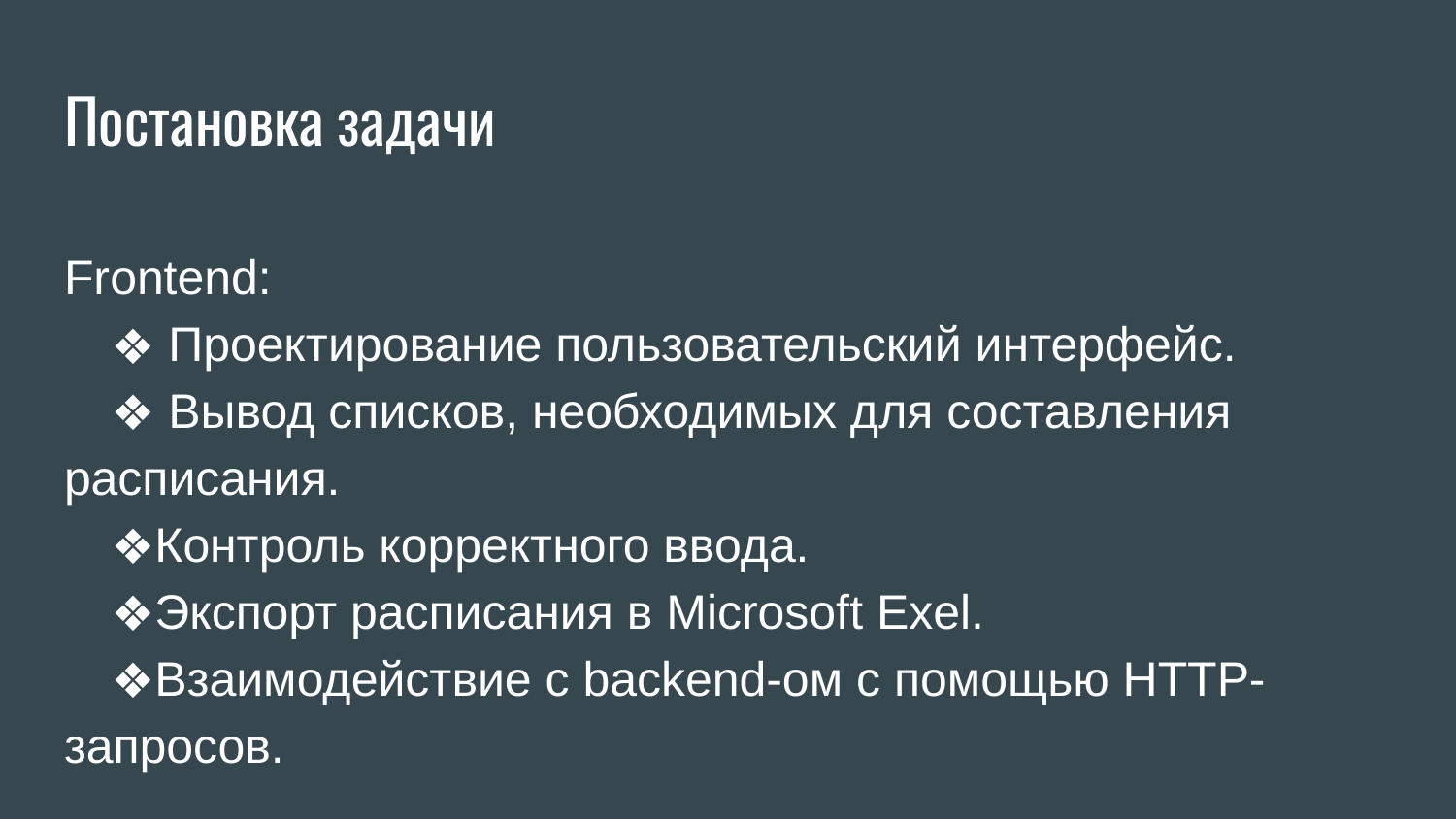

# Постановка задачи
Frontend:
 Проектирование пользовательский интерфейс.
 Вывод списков, необходимых для составления расписания.
Контроль корректного ввода.
Экспорт расписания в Microsoft Exel.
Взаимодействие с backend-ом с помощью HTTP-запросов.